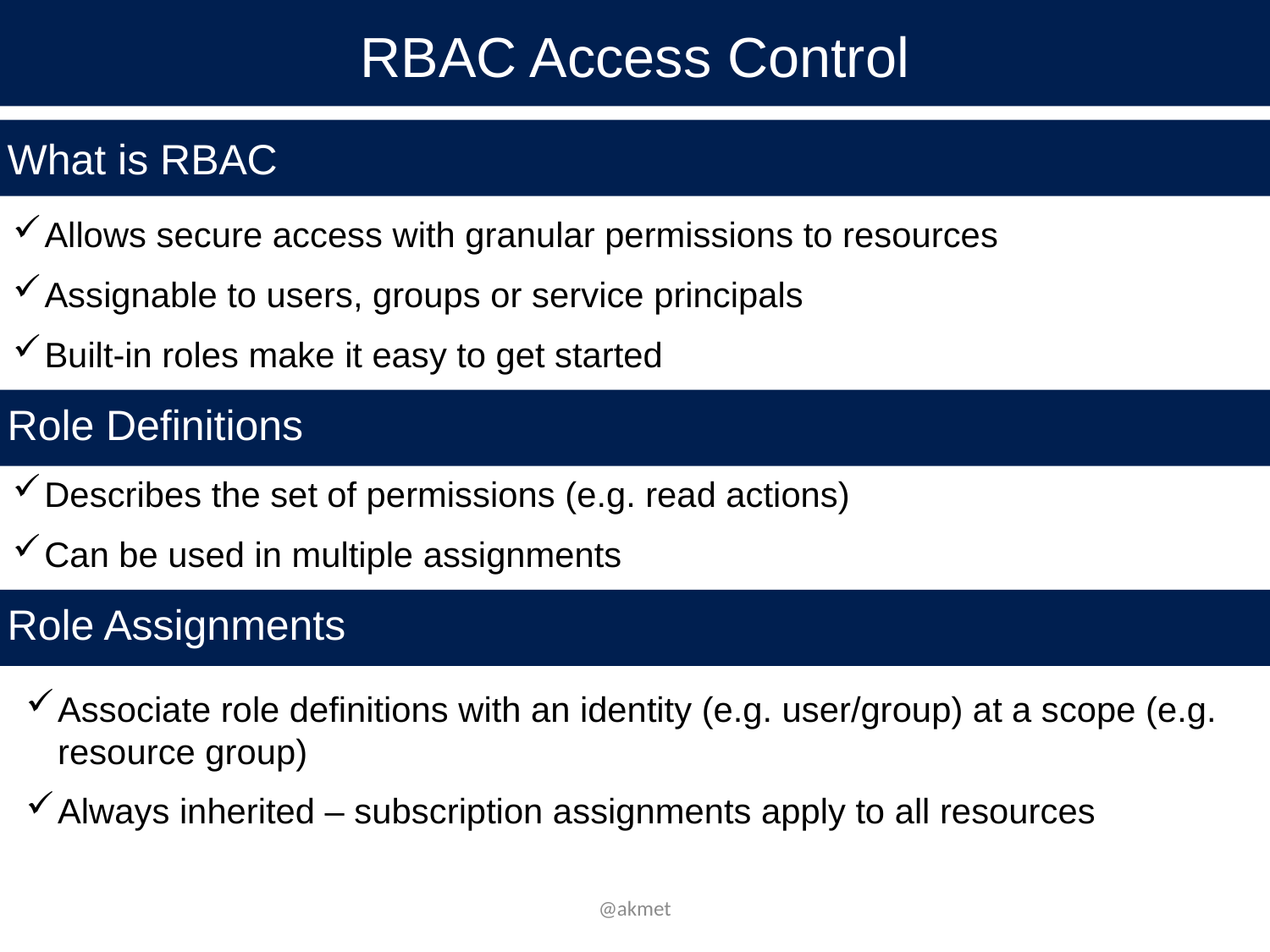

RBAC Access Control

What is RBAC
Allows secure access with granular permissions to resources
Assignable to users, groups or service principals
Built-in roles make it easy to get started

Role Definitions
Describes the set of permissions (e.g. read actions)
Can be used in multiple assignments

Role Assignments
Associate role definitions with an identity (e.g. user/group) at a scope (e.g. resource group)
Always inherited – subscription assignments apply to all resources
@akmet